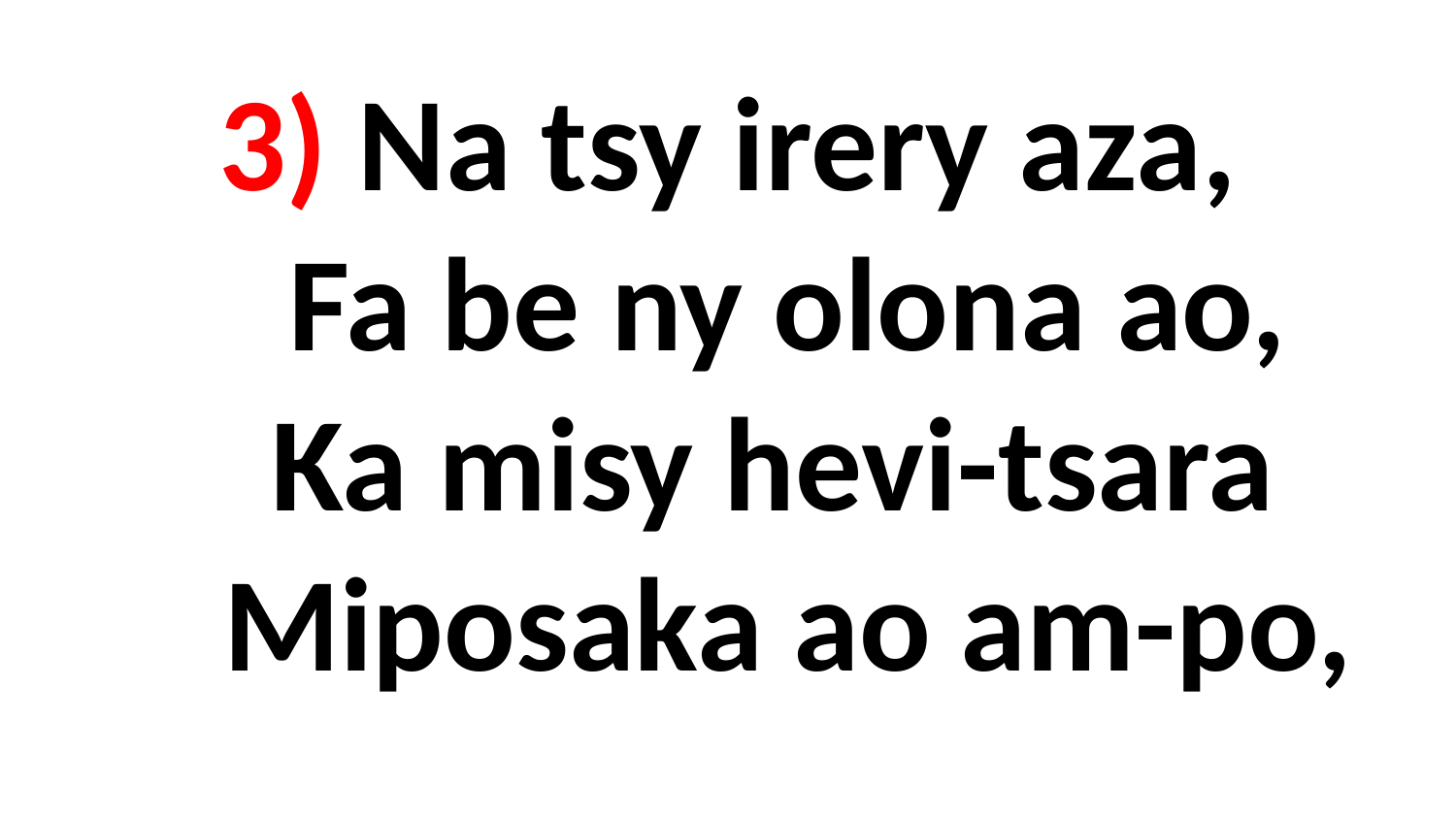

# 3) Na tsy irery aza, Fa be ny olona ao, Ka misy hevi-tsara Miposaka ao am-po,